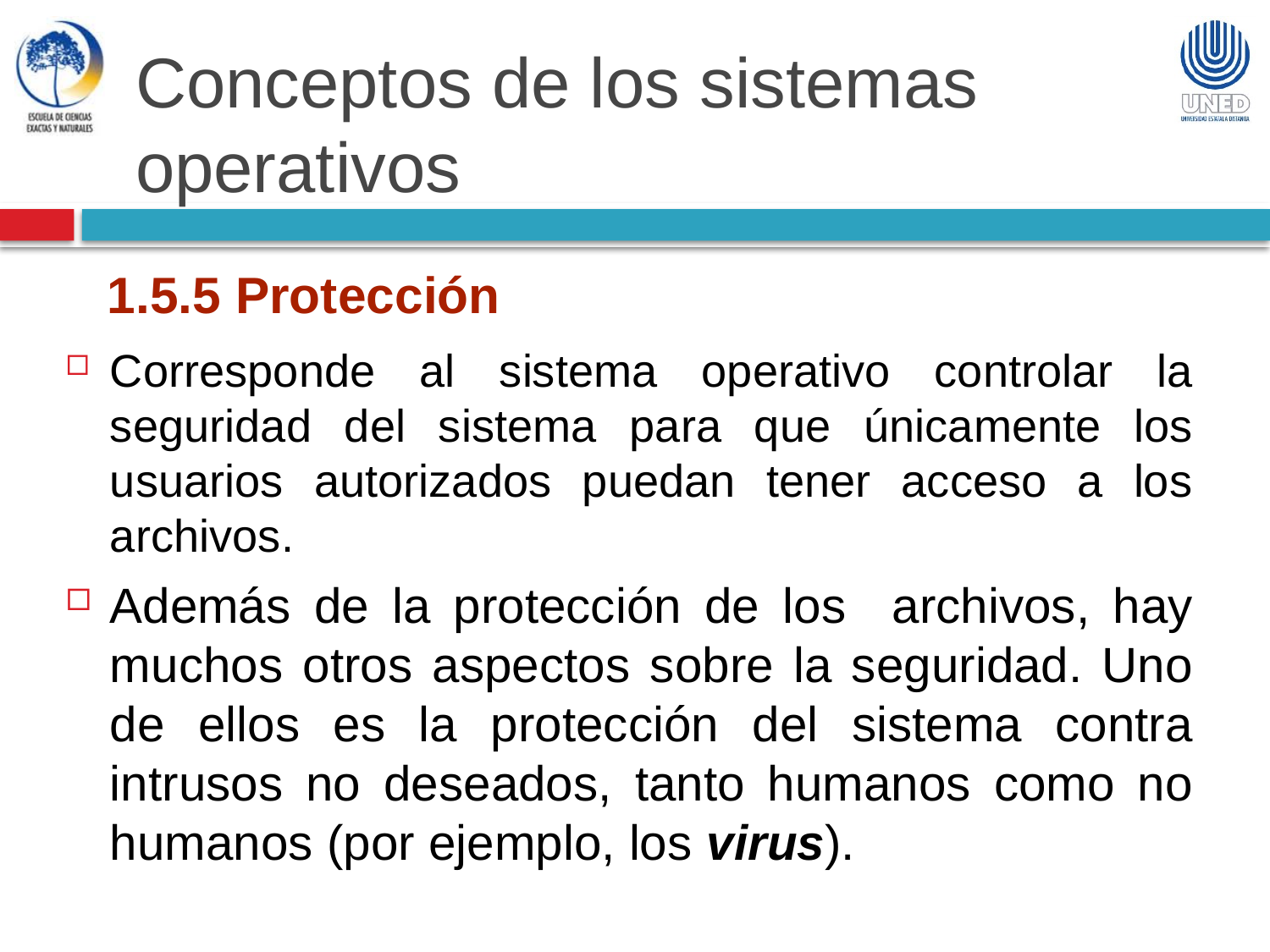

Conceptos de los sistemas operativos
1.5.5 Protección
Corresponde al sistema operativo controlar la seguridad del sistema para que únicamente los usuarios autorizados puedan tener acceso a los archivos.
Además de la protección de los  archivos, hay muchos otros aspectos sobre la seguridad. Uno de ellos es la protección del sistema contra intrusos no deseados, tanto humanos como no humanos (por ejemplo, los virus).